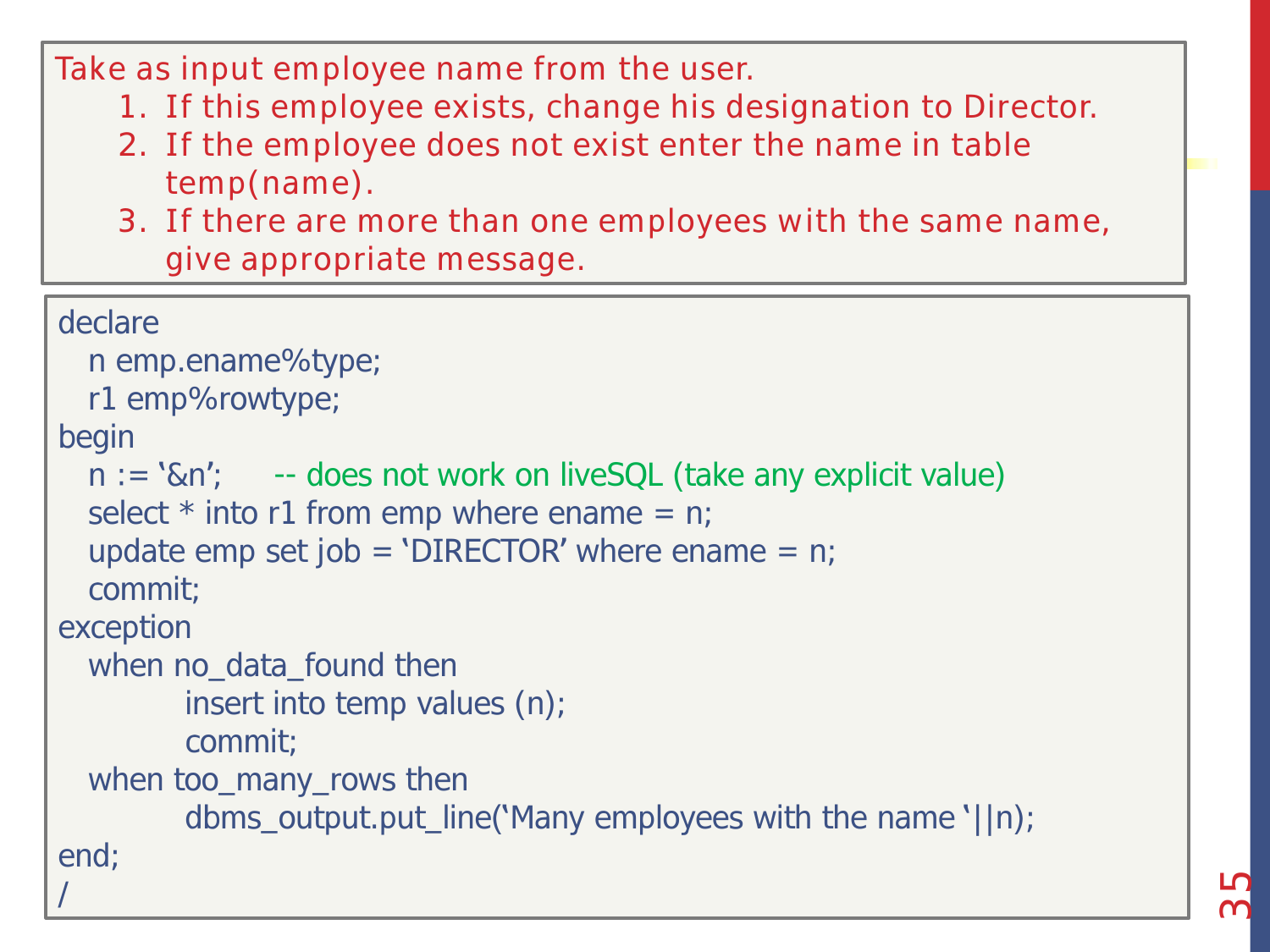

Take as input employee name from the user.
If this employee exists, change his designation to Director.
If the employee does not exist enter the name in table temp(name).
If there are more than one employees with the same name, give appropriate message.
declare
   n emp.ename%type;
   r1 emp%rowtype;
begin
   n := ‘&n’;     -- does not work on liveSQL (take any explicit value)
   select * into r1 from emp where ename = n;
   update emp set job = ‘DIRECTOR’ where ename = n;
   commit;
exception
   when no_data_found then
	insert into temp values (n);
	commit;
   when too_many_rows then
            	dbms_output.put_line(‘Many employees with the name ‘||n);
end;
/
35